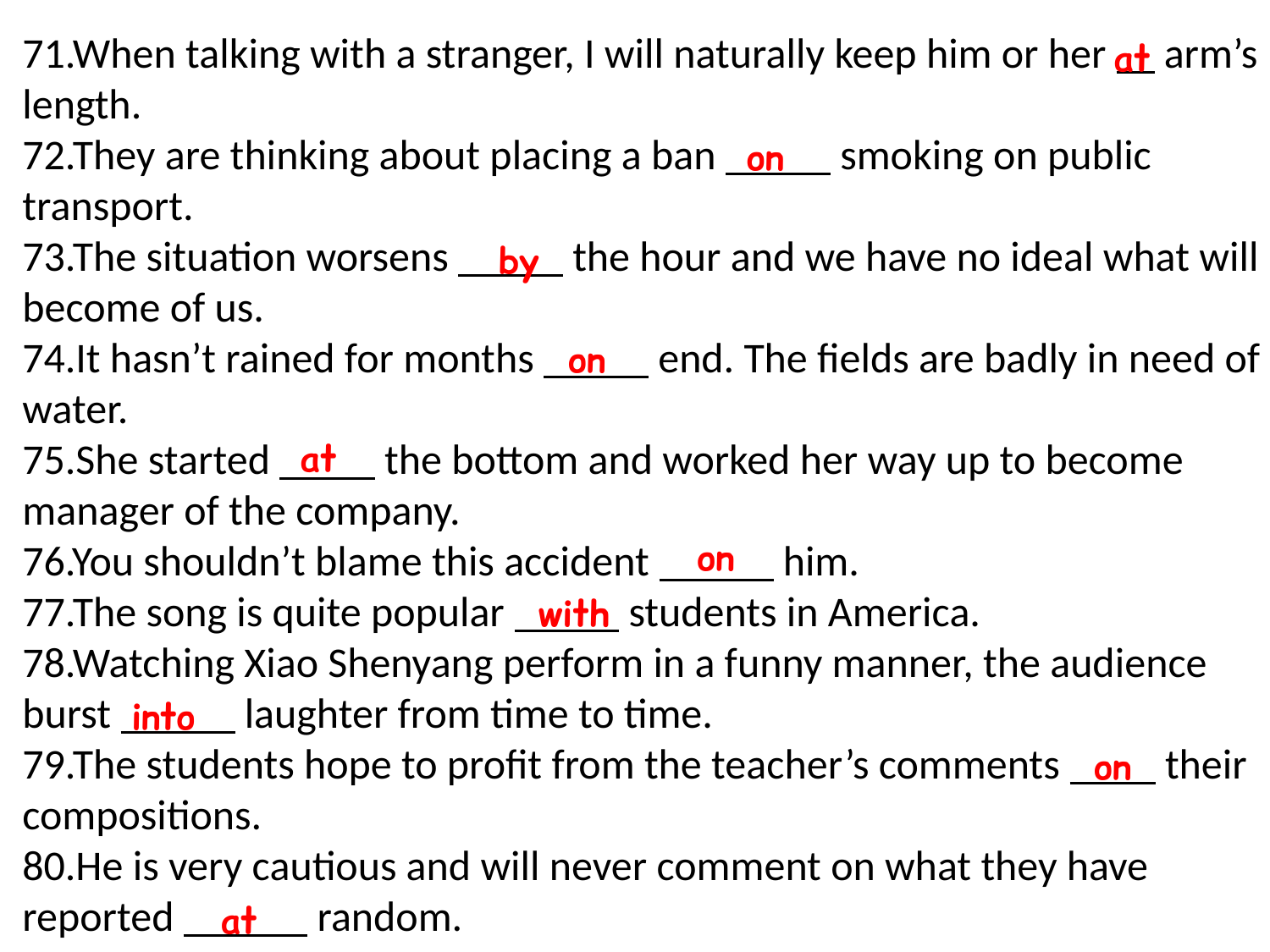

71.When talking with a stranger, I will naturally keep him or her      arm’s length.
72.They are thinking about placing a ban             smoking on public transport.
73.The situation worsens             the hour and we have no ideal what will become of us.
74.It hasn’t rained for months             end. The fields are badly in need of water.
75.She started            the bottom and worked her way up to become manager of the company.
76.You shouldn’t blame this accident              him.
77.The song is quite popular             students in America.
78.Watching Xiao Shenyang perform in a funny manner, the audience burst              laughter from time to time.
79.The students hope to profit from the teacher’s comments           their compositions.
80.He is very cautious and will never comment on what they have reported               random.
at
on
by
on
at
on
with
into
on
at